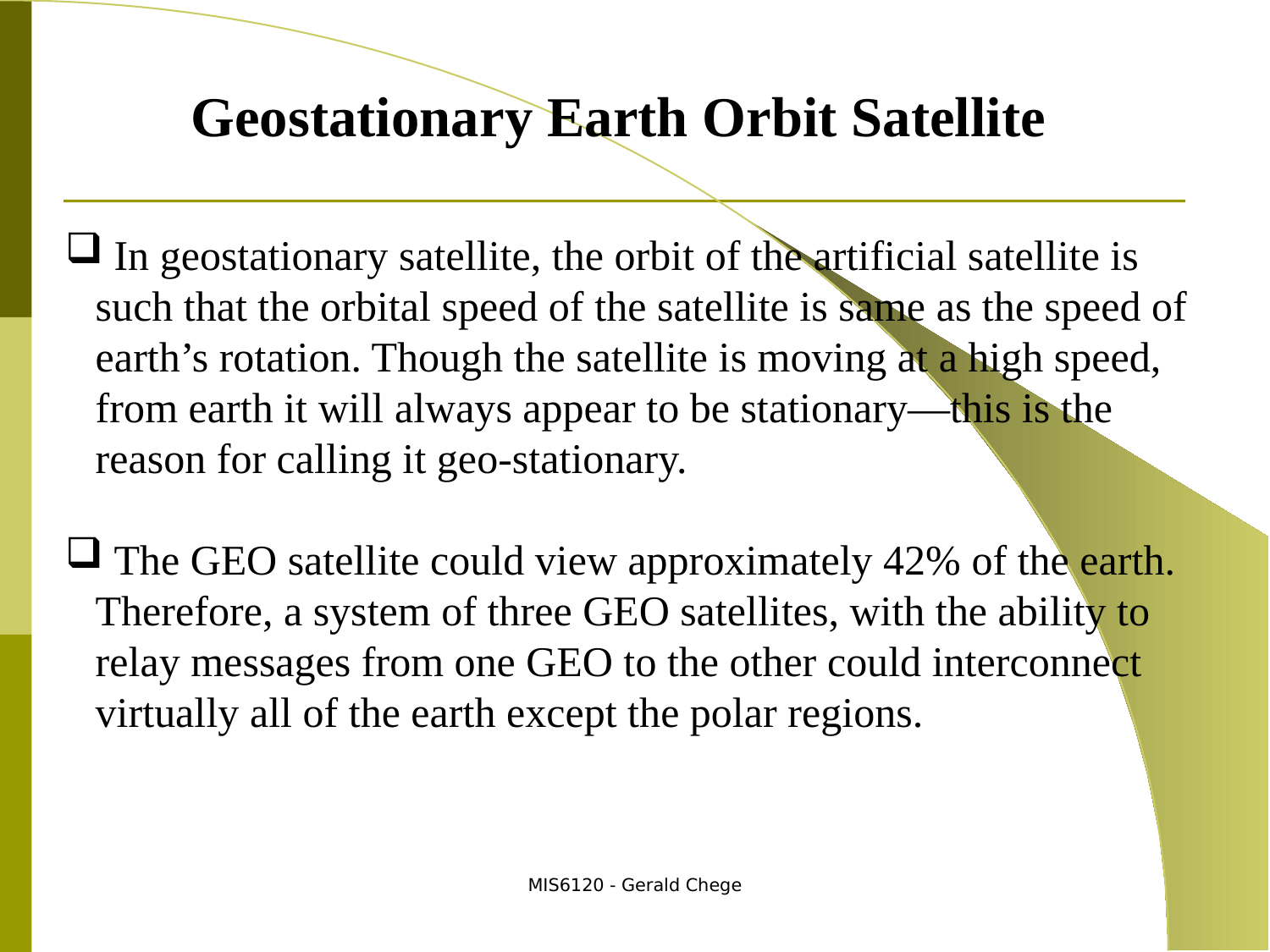

Geostationary Earth Orbit Satellite
 In geostationary satellite, the orbit of the artificial satellite is such that the orbital speed of the satellite is same as the speed of earth’s rotation. Though the satellite is moving at a high speed, from earth it will always appear to be stationary—this is the reason for calling it geo-stationary.

 The GEO satellite could view approximately 42% of the earth. Therefore, a system of three GEO satellites, with the ability to relay messages from one GEO to the other could interconnect virtually all of the earth except the polar regions.
MIS6120 - Gerald Chege